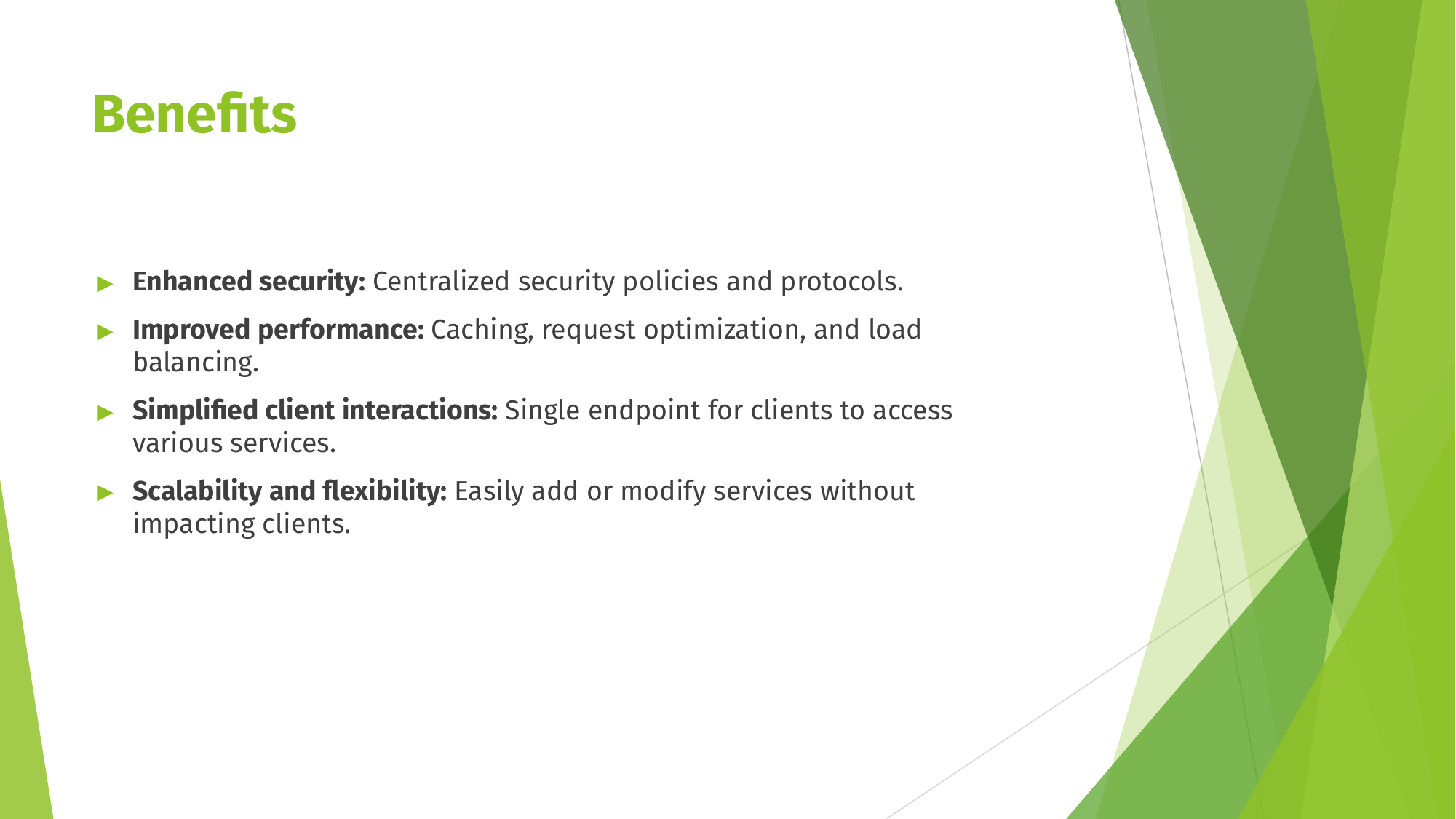

# Benefits
Enhanced security: Centralized security policies and protocols.
Improved performance: Caching, request optimization, and load balancing.
Simplified client interactions: Single endpoint for clients to access various services.
Scalability and flexibility: Easily add or modify services without impacting clients.